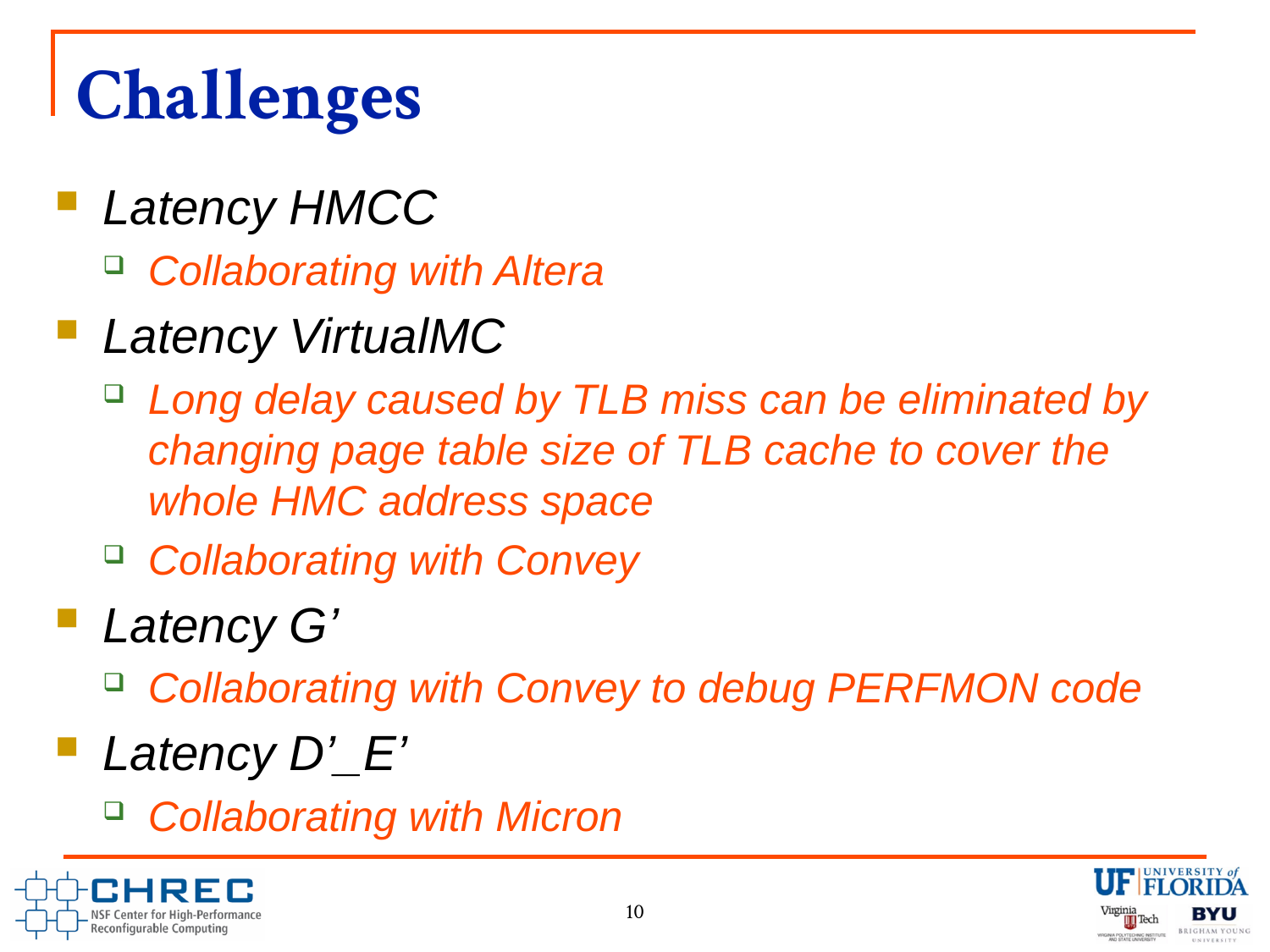

# Challenges
Latency HMCC
Collaborating with Altera
Latency VirtualMC
Long delay caused by TLB miss can be eliminated by changing page table size of TLB cache to cover the whole HMC address space
Collaborating with Convey
Latency G’
Collaborating with Convey to debug PERFMON code
Latency D’_E’
Collaborating with Micron
10